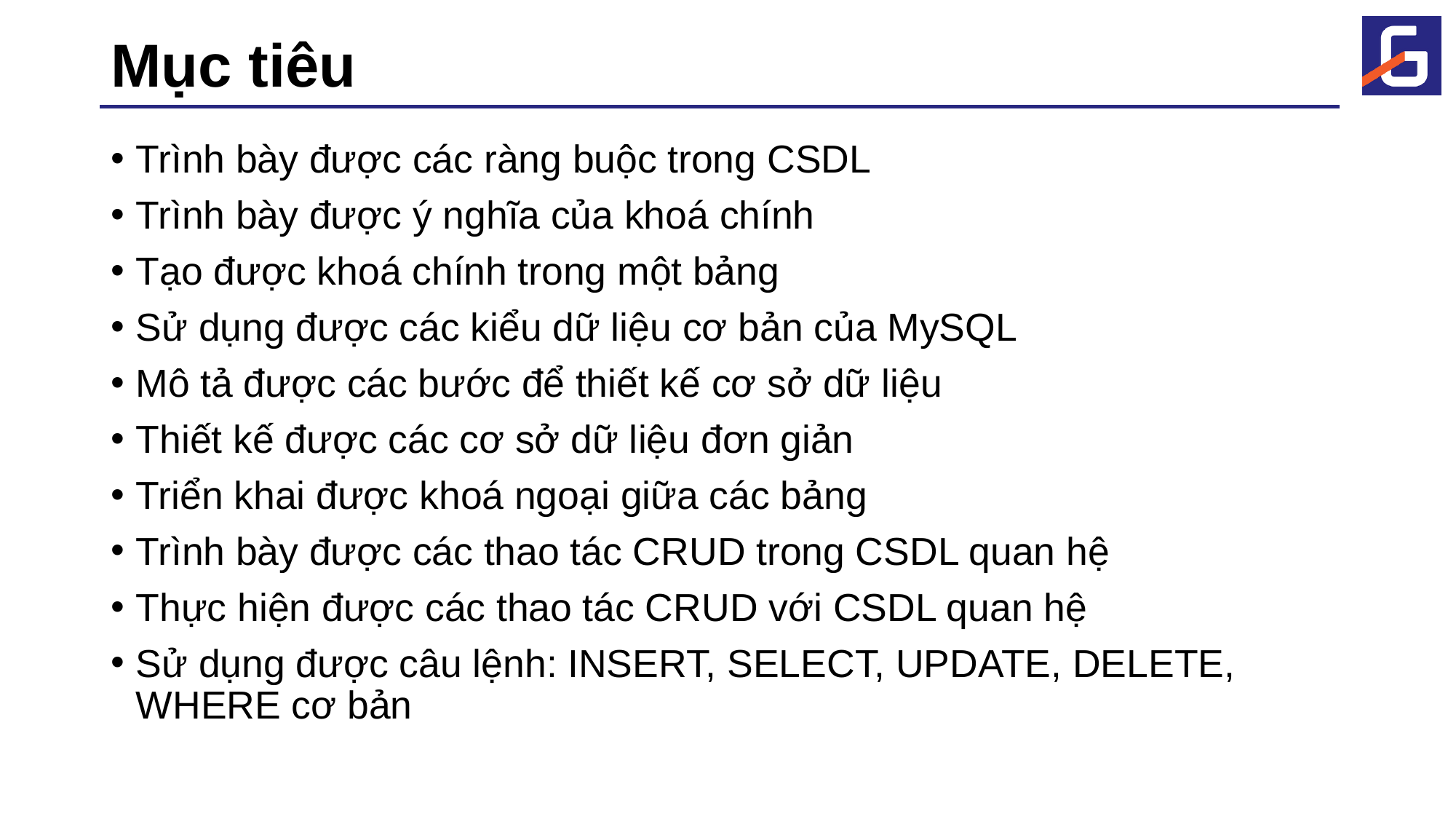

# Mục tiêu
Trình bày được các ràng buộc trong CSDL
Trình bày được ý nghĩa của khoá chính
Tạo được khoá chính trong một bảng
Sử dụng được các kiểu dữ liệu cơ bản của MySQL
Mô tả được các bước để thiết kế cơ sở dữ liệu
Thiết kế được các cơ sở dữ liệu đơn giản
Triển khai được khoá ngoại giữa các bảng
Trình bày được các thao tác CRUD trong CSDL quan hệ
Thực hiện được các thao tác CRUD với CSDL quan hệ
Sử dụng được câu lệnh: INSERT, SELECT, UPDATE, DELETE, WHERE cơ bản